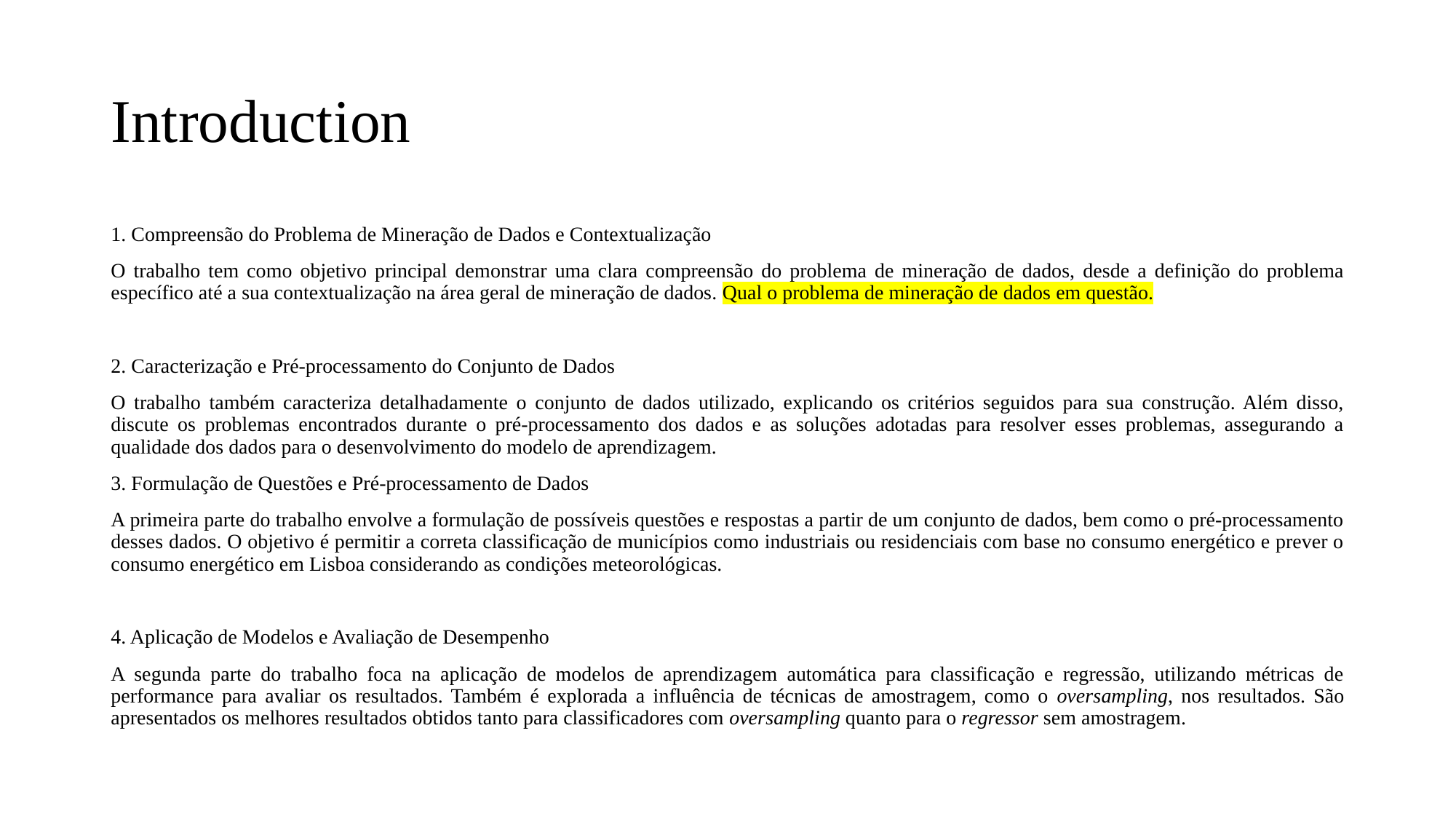

# Introduction
1. Compreensão do Problema de Mineração de Dados e Contextualização
O trabalho tem como objetivo principal demonstrar uma clara compreensão do problema de mineração de dados, desde a definição do problema específico até a sua contextualização na área geral de mineração de dados. Qual o problema de mineração de dados em questão.

2. Caracterização e Pré-processamento do Conjunto de Dados
O trabalho também caracteriza detalhadamente o conjunto de dados utilizado, explicando os critérios seguidos para sua construção. Além disso, discute os problemas encontrados durante o pré-processamento dos dados e as soluções adotadas para resolver esses problemas, assegurando a qualidade dos dados para o desenvolvimento do modelo de aprendizagem.
3. Formulação de Questões e Pré-processamento de Dados
A primeira parte do trabalho envolve a formulação de possíveis questões e respostas a partir de um conjunto de dados, bem como o pré-processamento desses dados. O objetivo é permitir a correta classificação de municípios como industriais ou residenciais com base no consumo energético e prever o consumo energético em Lisboa considerando as condições meteorológicas.

4. Aplicação de Modelos e Avaliação de Desempenho
A segunda parte do trabalho foca na aplicação de modelos de aprendizagem automática para classificação e regressão, utilizando métricas de performance para avaliar os resultados. Também é explorada a influência de técnicas de amostragem, como o oversampling, nos resultados. São apresentados os melhores resultados obtidos tanto para classificadores com oversampling quanto para o regressor sem amostragem.